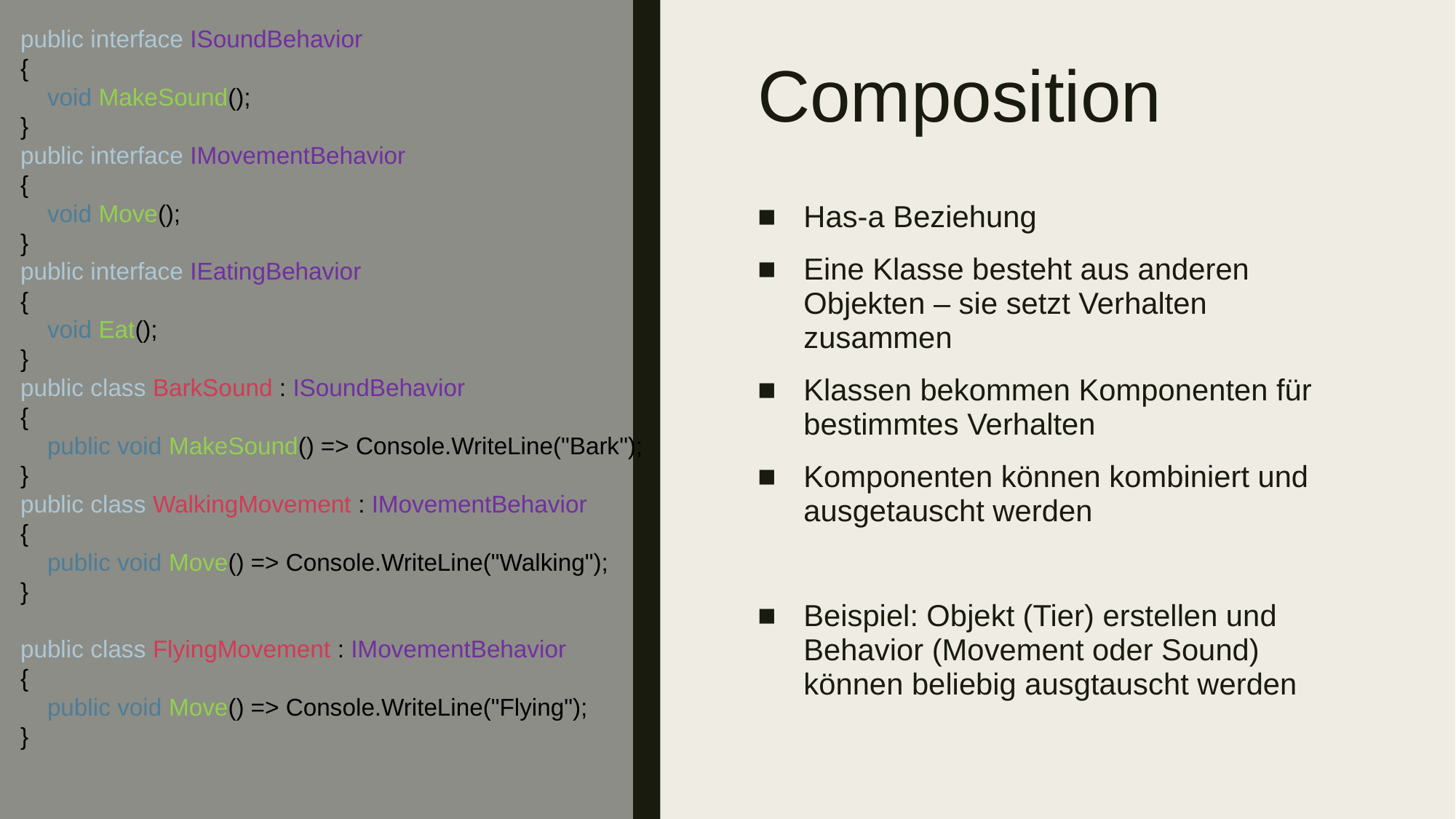

public interface ISoundBehavior
{
    void MakeSound();
}
public interface IMovementBehavior
{
    void Move();
}
public interface IEatingBehavior
{
    void Eat();
}
public class BarkSound : ISoundBehavior
{
    public void MakeSound() => Console.WriteLine("Bark");
}
public class WalkingMovement : IMovementBehavior
{
    public void Move() => Console.WriteLine("Walking");
}

public class FlyingMovement : IMovementBehavior
{
    public void Move() => Console.WriteLine("Flying");
}
# Composition
Has-a Beziehung
Eine Klasse besteht aus anderen Objekten – sie setzt Verhalten zusammen
Klassen bekommen Komponenten für bestimmtes Verhalten
Komponenten können kombiniert und ausgetauscht werden

Beispiel: Objekt (Tier) erstellen und Behavior (Movement oder Sound) können beliebig ausgtauscht werden